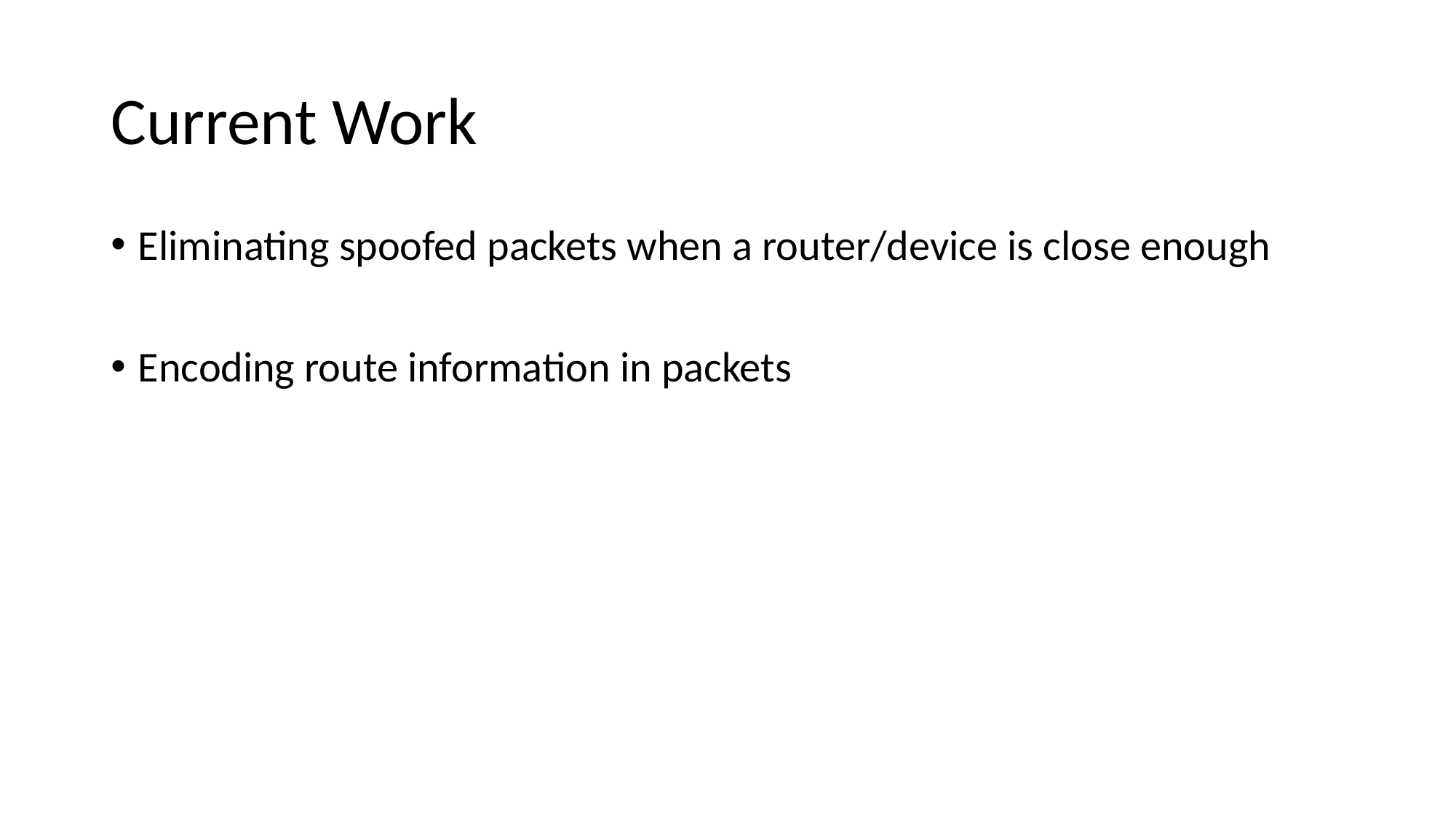

# Current Work
Eliminating spoofed packets when a router/device is close enough

Encoding route information in packets